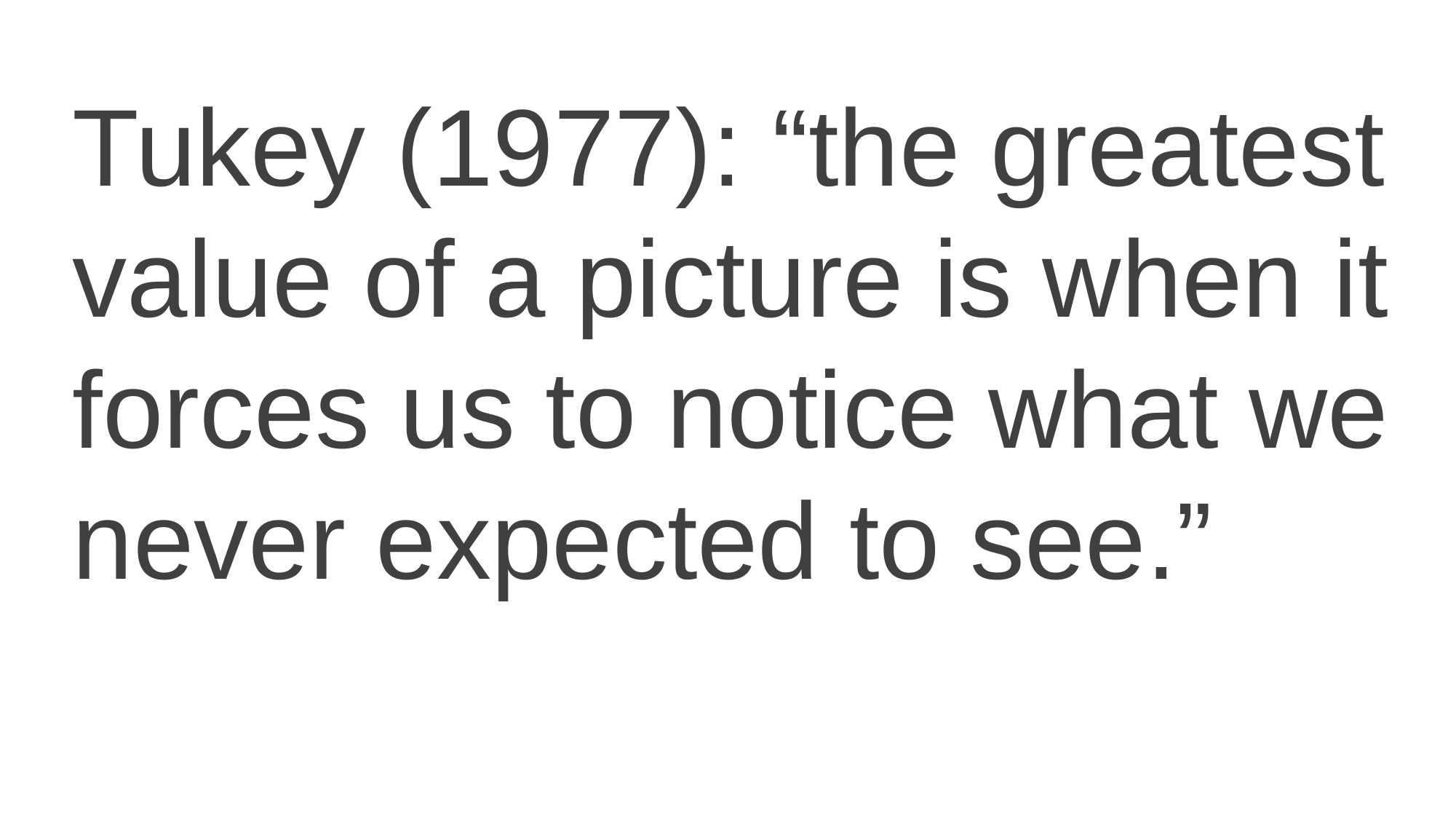

Tukey (1977): “the greatest value of a picture is when it forces us to notice what we never expected to see.”